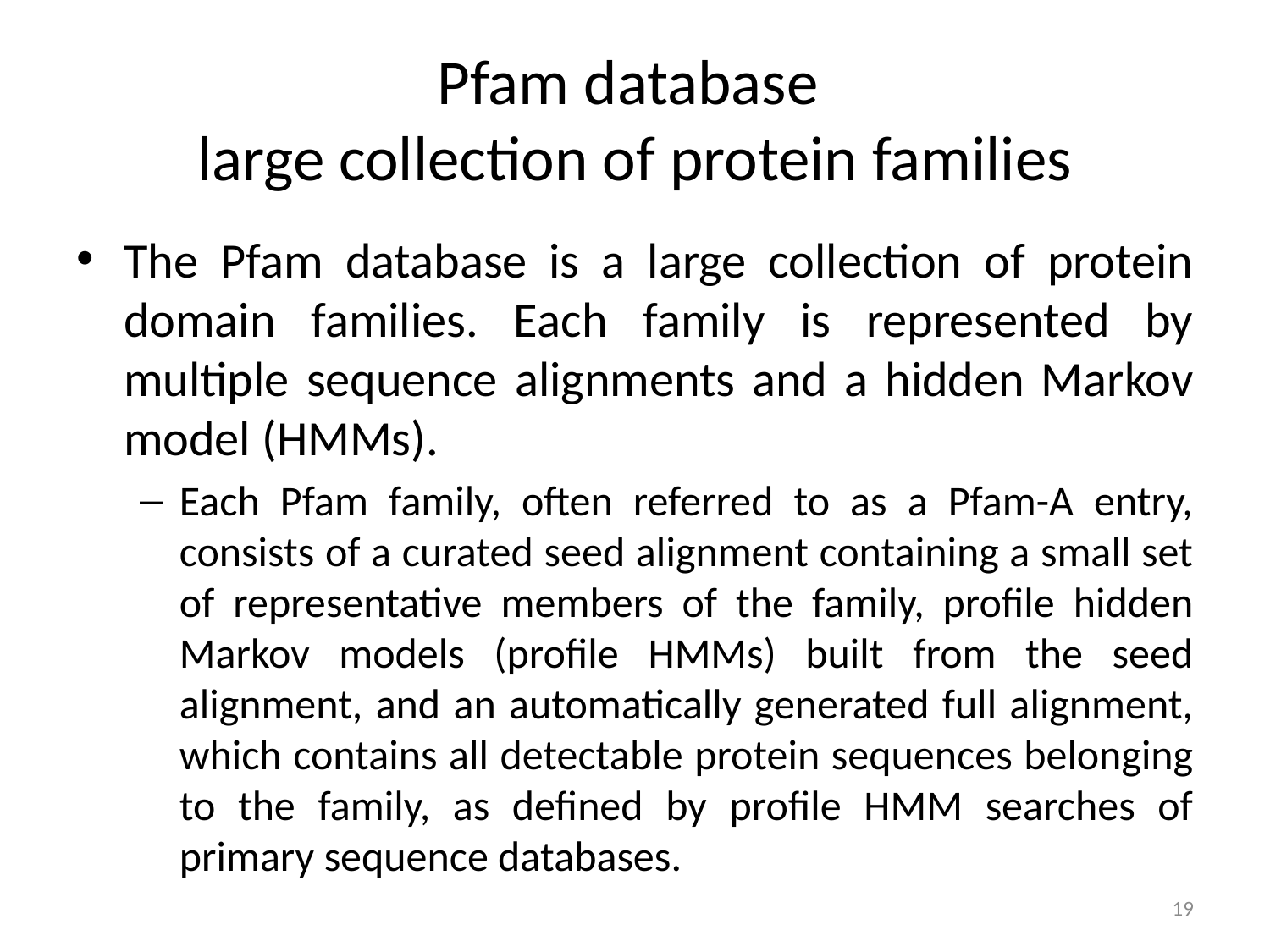

# Pfam database large collection of protein families
The Pfam database is a large collection of protein domain families. Each family is represented by multiple sequence alignments and a hidden Markov model (HMMs).
Each Pfam family, often referred to as a Pfam-A entry, consists of a curated seed alignment containing a small set of representative members of the family, profile hidden Markov models (profile HMMs) built from the seed alignment, and an automatically generated full alignment, which contains all detectable protein sequences belonging to the family, as defined by profile HMM searches of primary sequence databases.
19